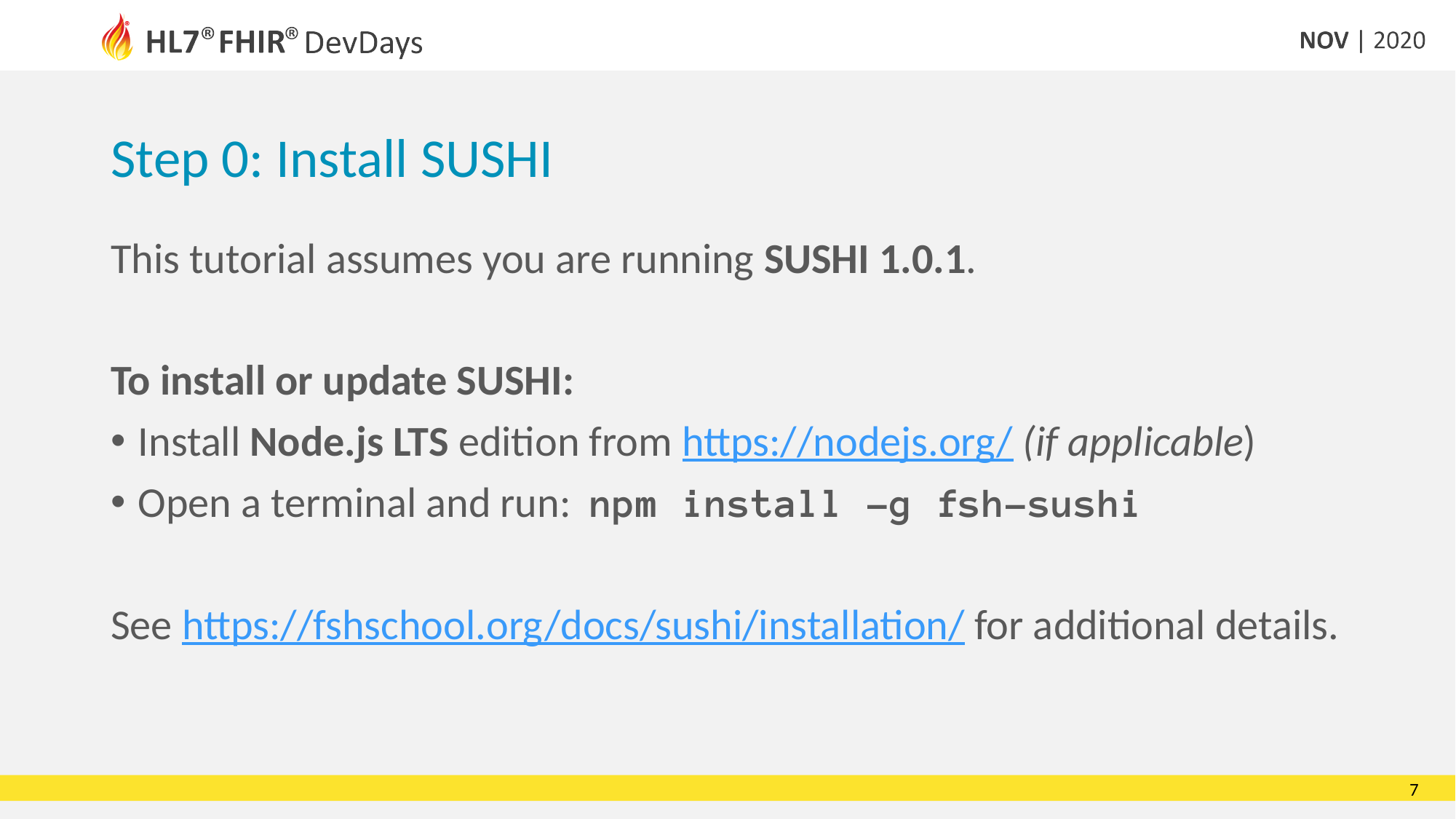

# Step 0: Install SUSHI
This tutorial assumes you are running SUSHI 1.0.1.

To install or update SUSHI:
Install Node.js LTS edition from https://nodejs.org/ (if applicable)
Open a terminal and run:  npm install -g fsh-sushi

See https://fshschool.org/docs/sushi/installation/ for additional details.